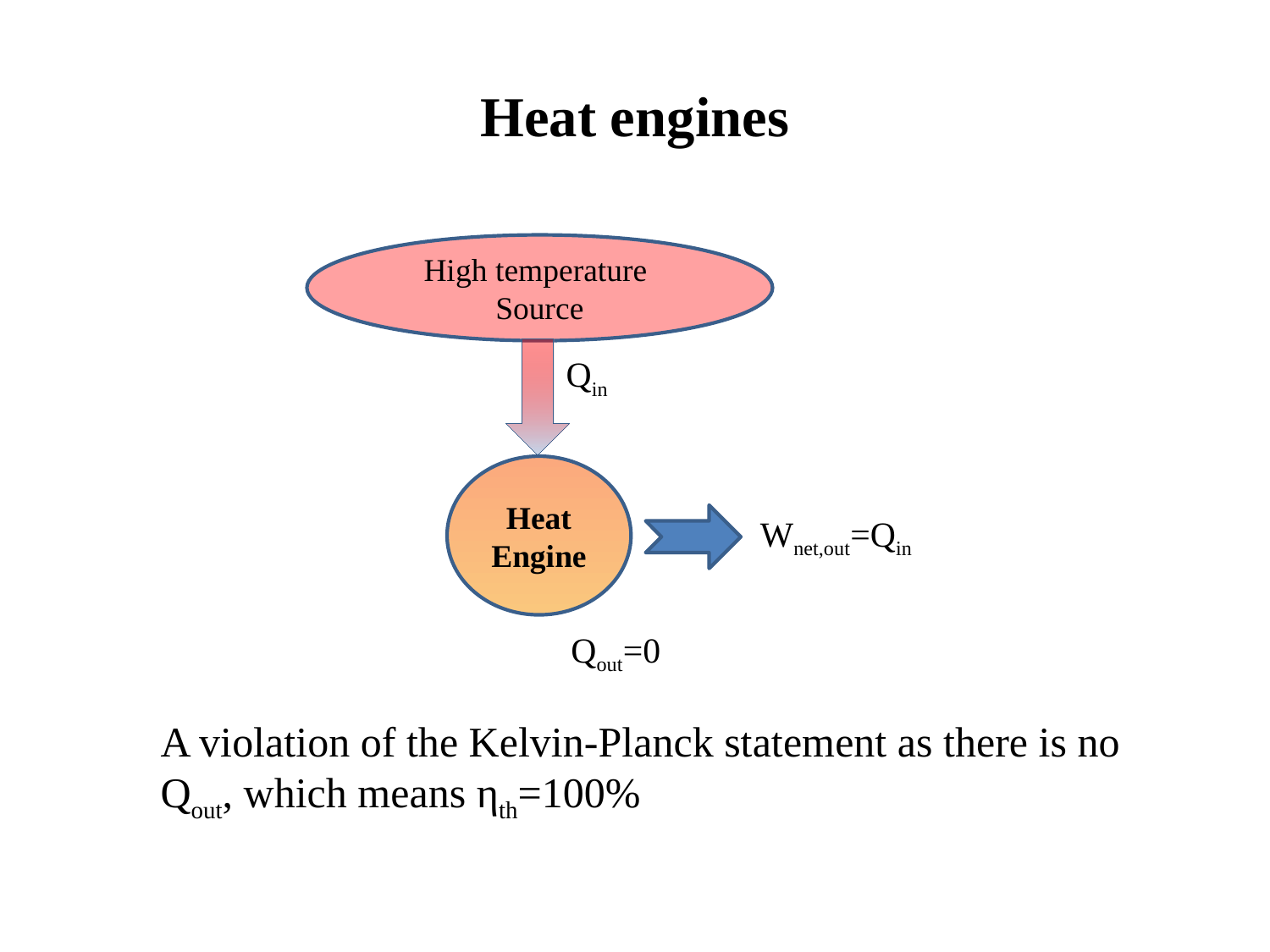

Heat engines
High temperature
Source

Qin
Heat Engine

Wnet,out=Qin
Qout=0
A violation of the Kelvin-Planck statement as there is no Qout, which means ηth=100%